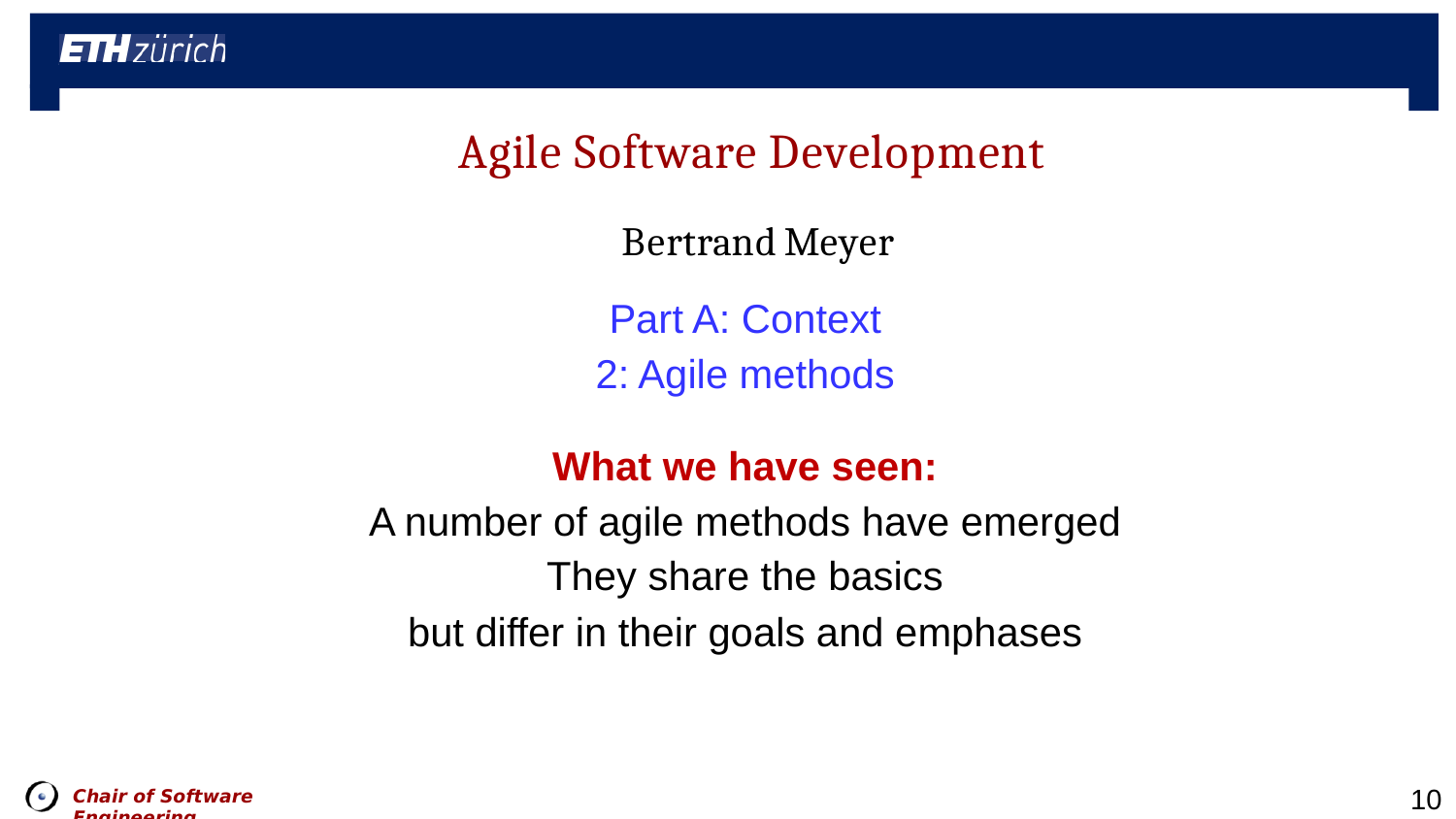

Part A: Context
2: Agile methods
What we have seen:
A number of agile methods have emerged
They share the basics
but differ in their goals and emphases